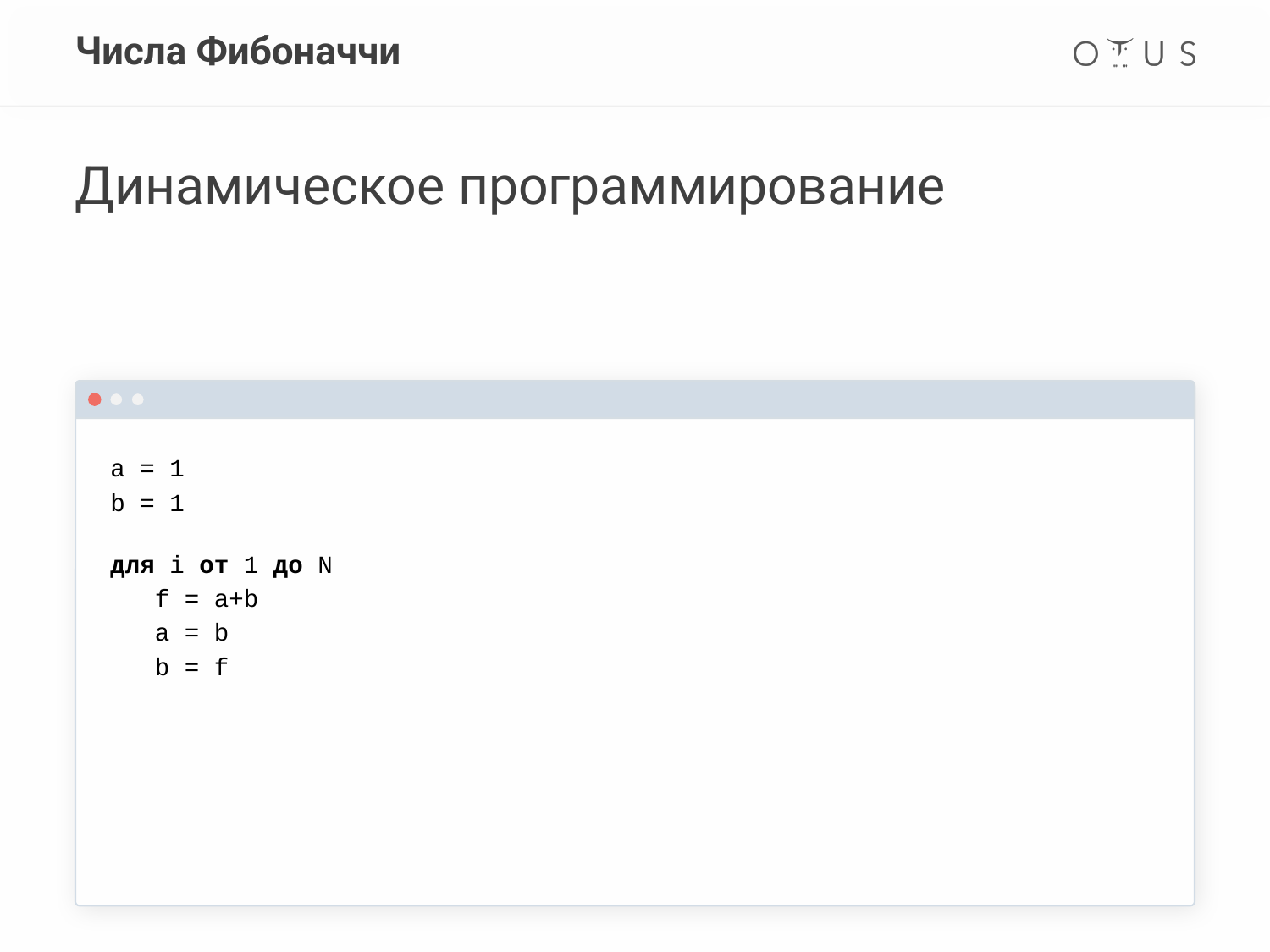

# Числа Фибоначчи
Динамическое программирование
a = 1
b = 1
для i от 1 до N
   f = a+b
   a = b
   b = f